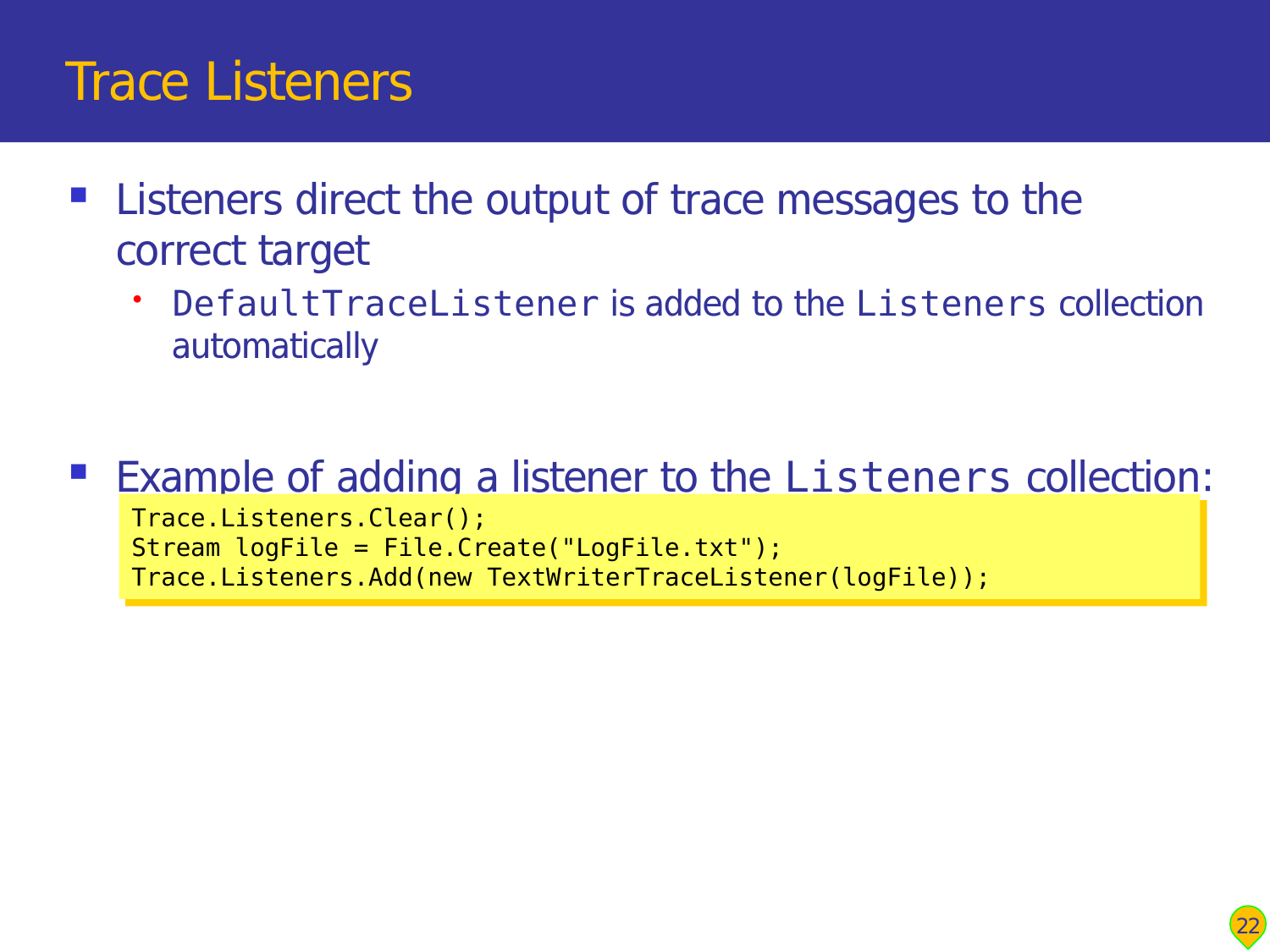

# Trace Listeners
Listeners direct the output of trace messages to the correct target
DefaultTraceListener is added to the Listeners collection automatically

Example of adding a listener to the Listeners collection:

Trace.Listeners.Clear();
Stream logFile = File.Create("LogFile.txt");
Trace.Listeners.Add(new TextWriterTraceListener(logFile));
22